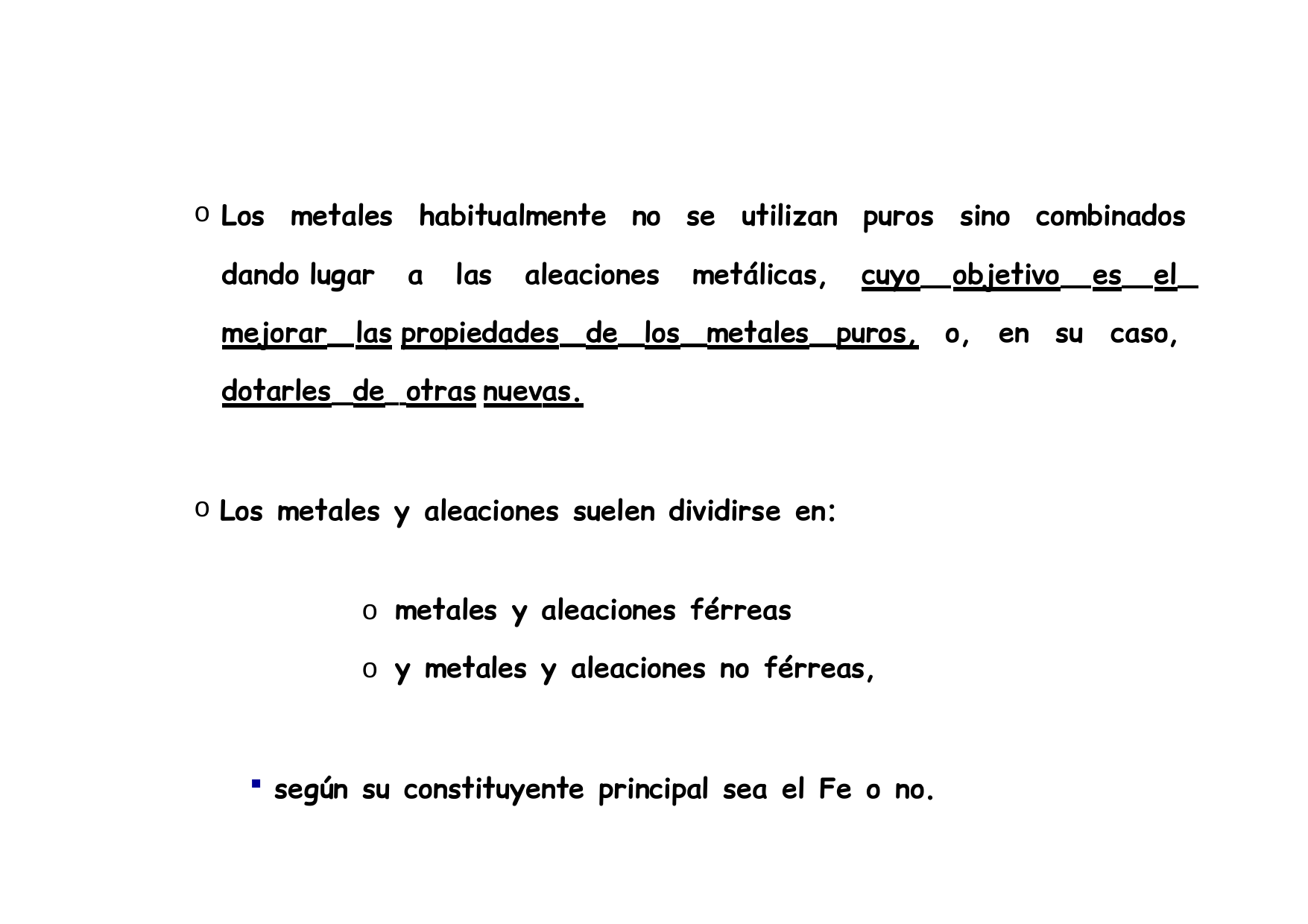

Los  metales  habitualmente  no  se  utilizan  puros  sino  combinados  dando lugar   a   las   aleaciones   metálicas,   cuyo   objetivo   es   el   mejorar   las propiedades   de   los   metales   puros,   o,   en   su   caso,   dotarles   de   otras nuevas.

Los  metales  y  aleaciones  suelen  dividirse  en:

o metales  y  aleaciones  férreas
o y  metales  y  aleaciones  no  férreas,

según  su  constituyente  principal  sea  el  Fe  o  no.